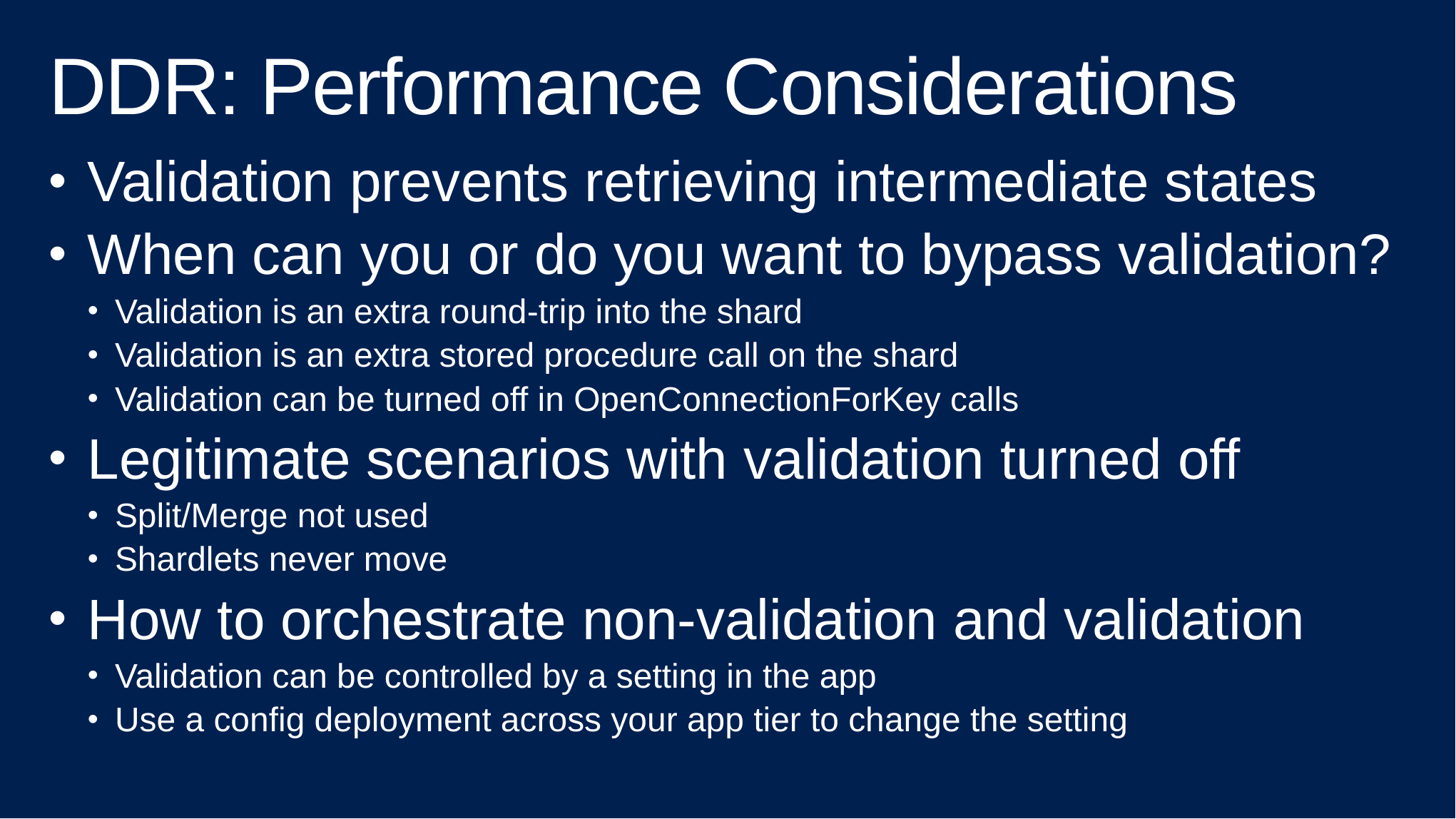

# DDR: Performance Considerations
Validation prevents retrieving intermediate states
When can you or do you want to bypass validation?
Validation is an extra round-trip into the shard
Validation is an extra stored procedure call on the shard
Validation can be turned off in OpenConnectionForKey calls
Legitimate scenarios with validation turned off
Split/Merge not used
Shardlets never move
How to orchestrate non-validation and validation
Validation can be controlled by a setting in the app
Use a config deployment across your app tier to change the setting